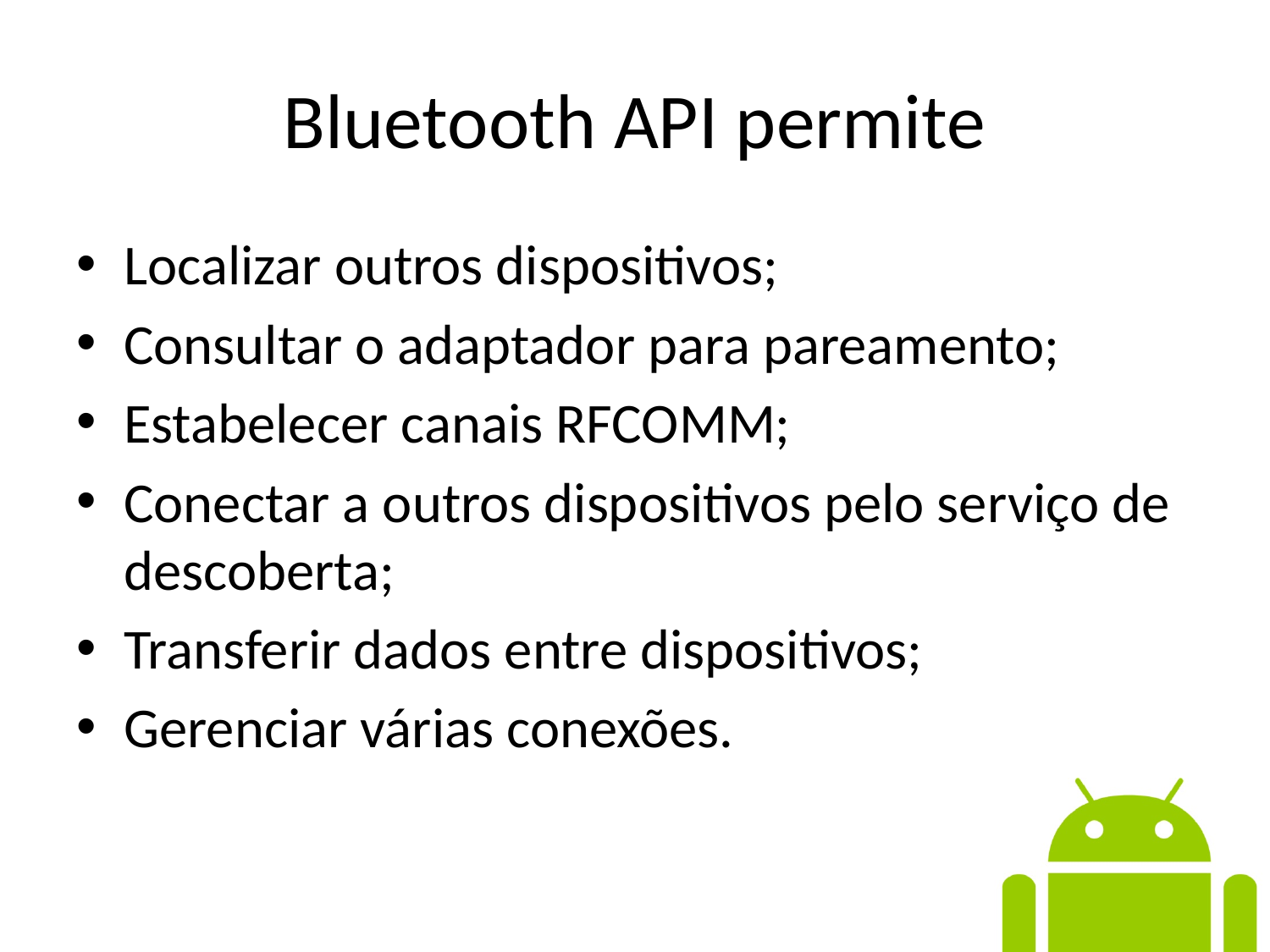

# Bluetooth API permite
Localizar outros dispositivos;
Consultar o adaptador para pareamento;
Estabelecer canais RFCOMM;
Conectar a outros dispositivos pelo serviço de descoberta;
Transferir dados entre dispositivos;
Gerenciar várias conexões.